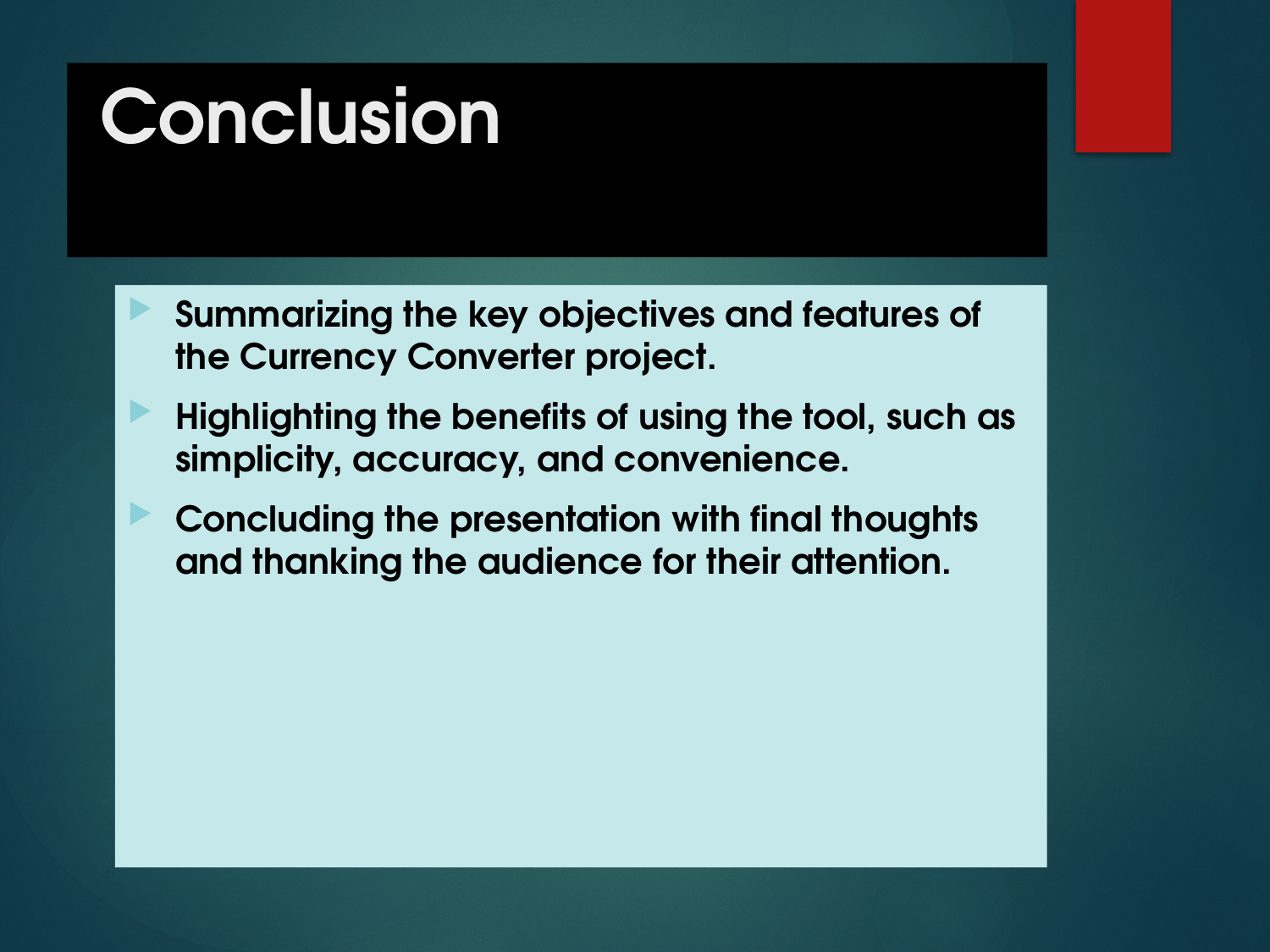

# Conclusion
Summarizing the key objectives and features of the Currency Converter project.
Highlighting the benefits of using the tool, such as simplicity, accuracy, and convenience.
Concluding the presentation with final thoughts and thanking the audience for their attention.